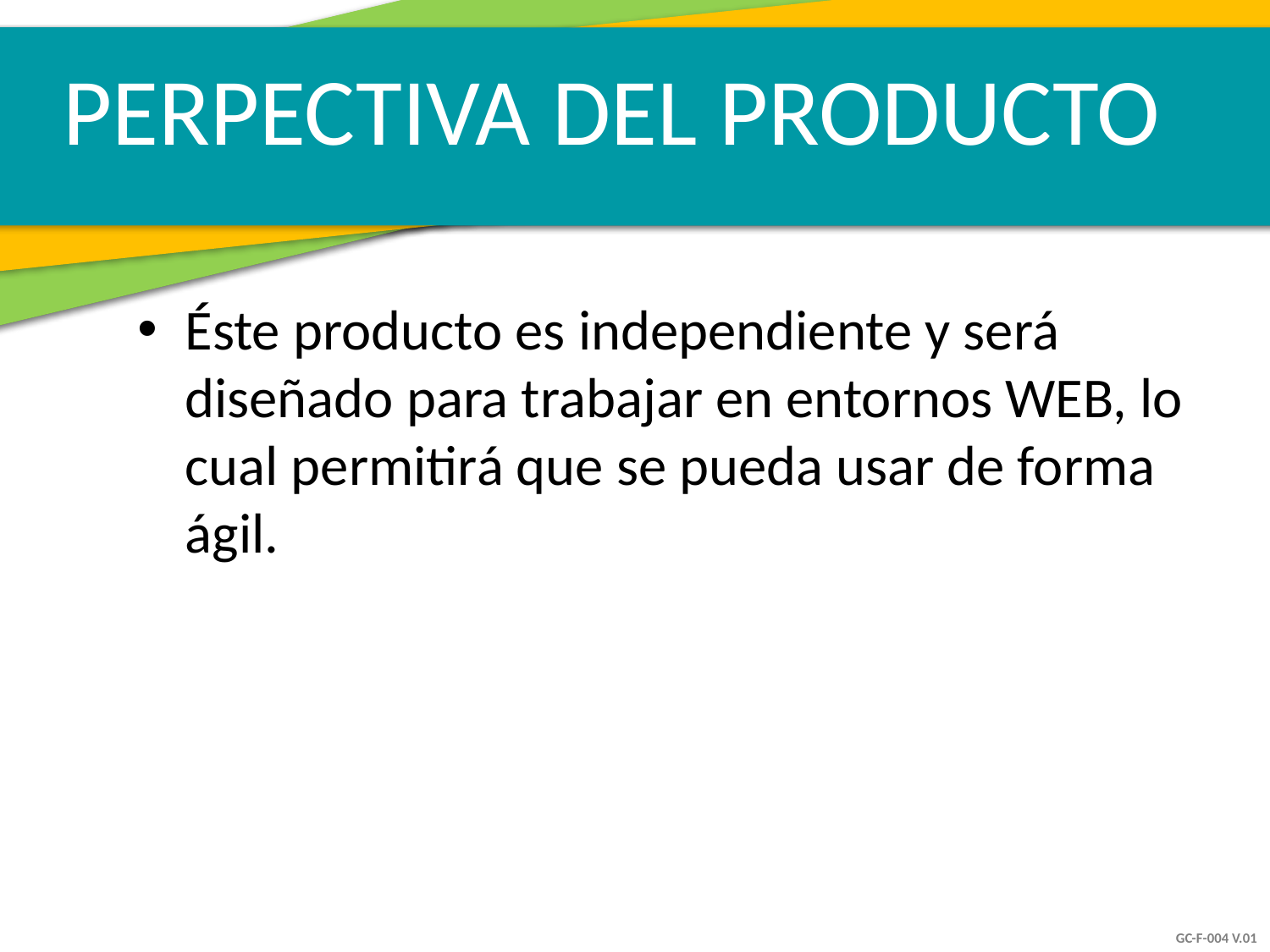

PERPECTIVA DEL PRODUCTO
Éste producto es independiente y será diseñado para trabajar en entornos WEB, lo cual permitirá que se pueda usar de forma ágil.